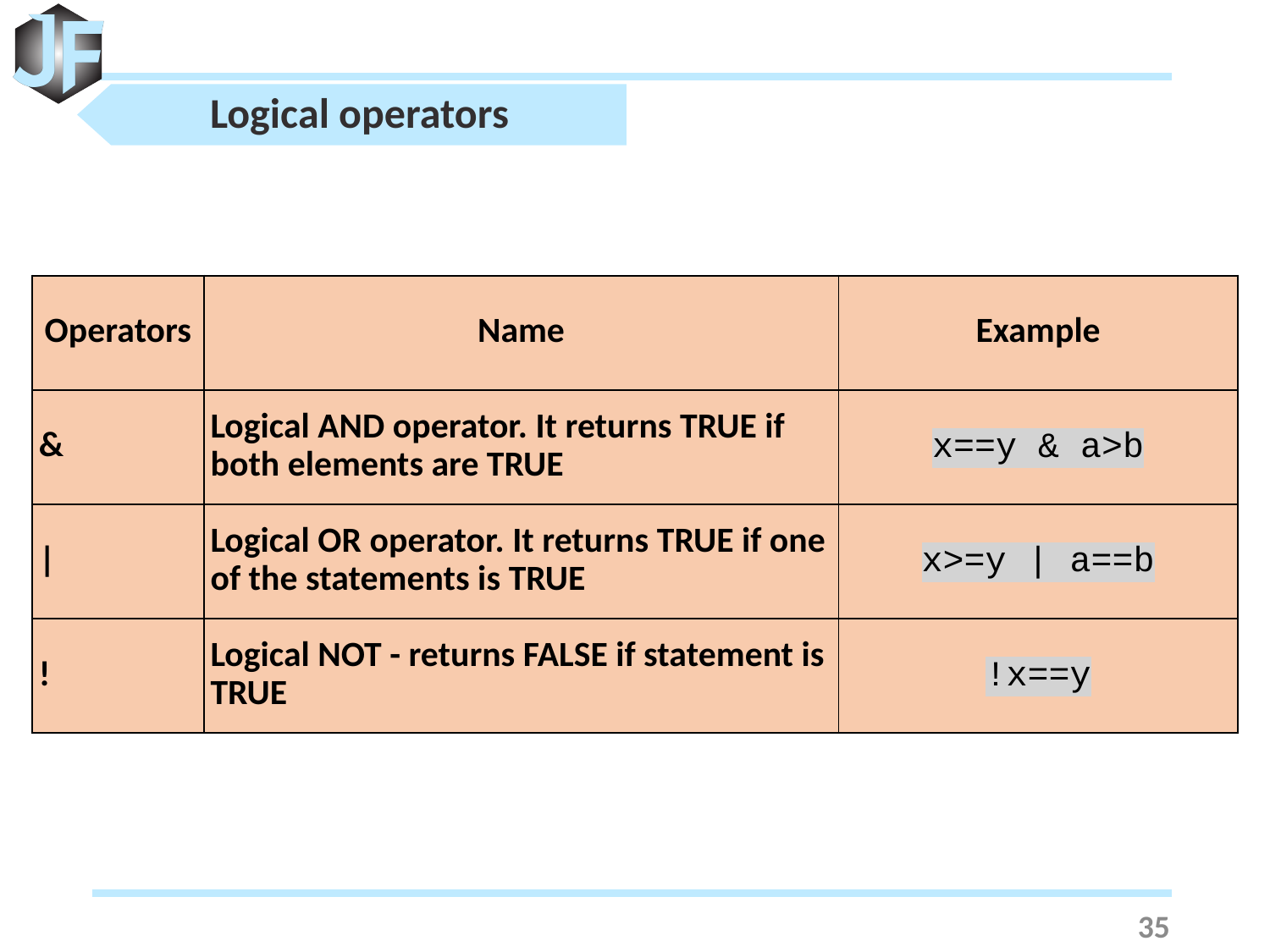

Logical operators
| Operators | Name | Example |
| --- | --- | --- |
| & | Logical AND operator. It returns TRUE if both elements are TRUE | x==y & a>b |
| | | Logical OR operator. It returns TRUE if one of the statements is TRUE | x>=y | a==b |
| ! | Logical NOT - returns FALSE if statement is TRUE | !x==y |
35